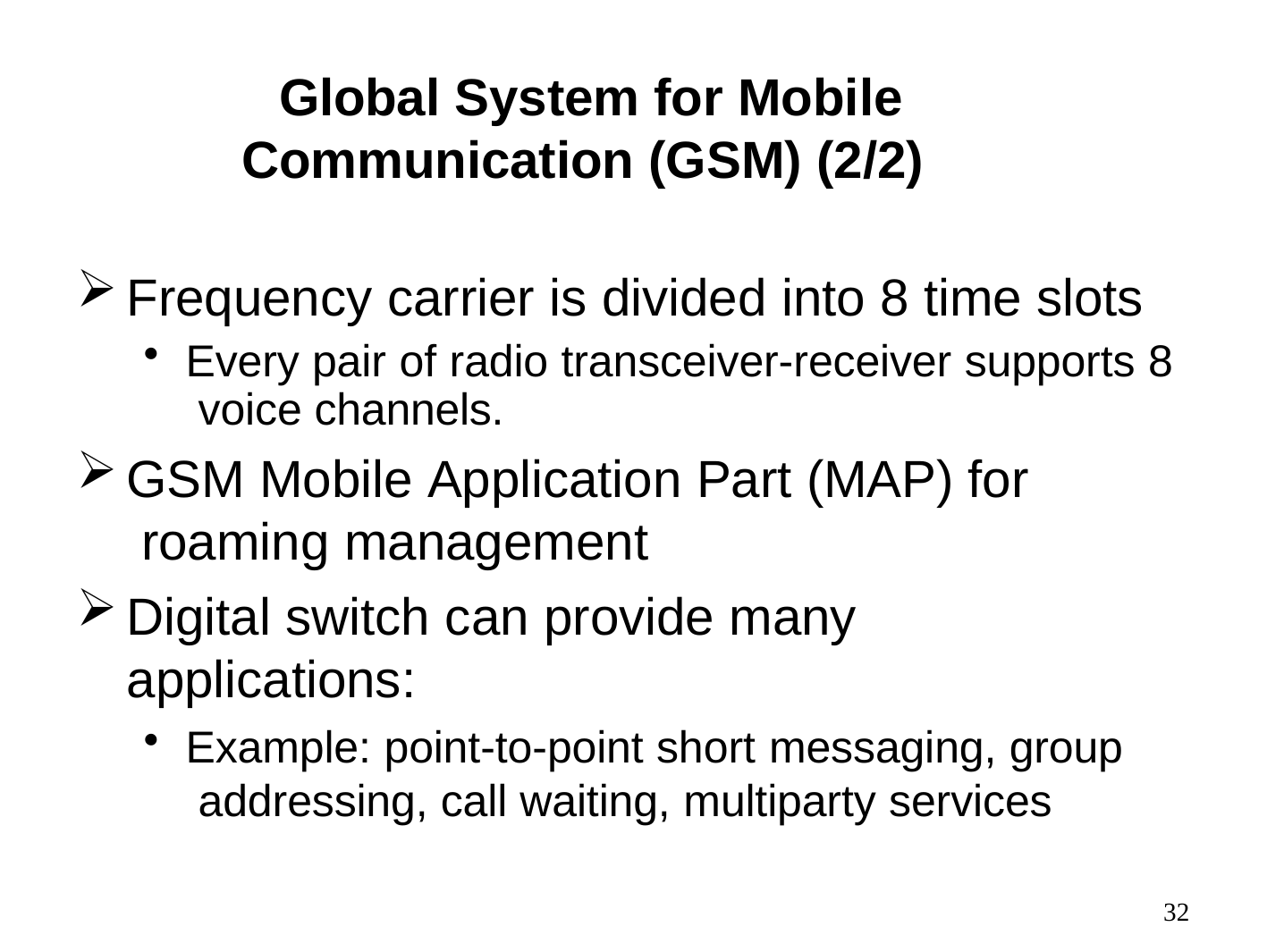

# Global System for Mobile  Communication (GSM) (2/2)
Frequency carrier is divided into 8 time slots
Every pair of radio transceiver-receiver supports 8  voice channels.
GSM Mobile Application Part (MAP) for  roaming management
Digital switch can provide many applications:
Example: point-to-point short messaging, group  addressing, call waiting, multiparty services
32